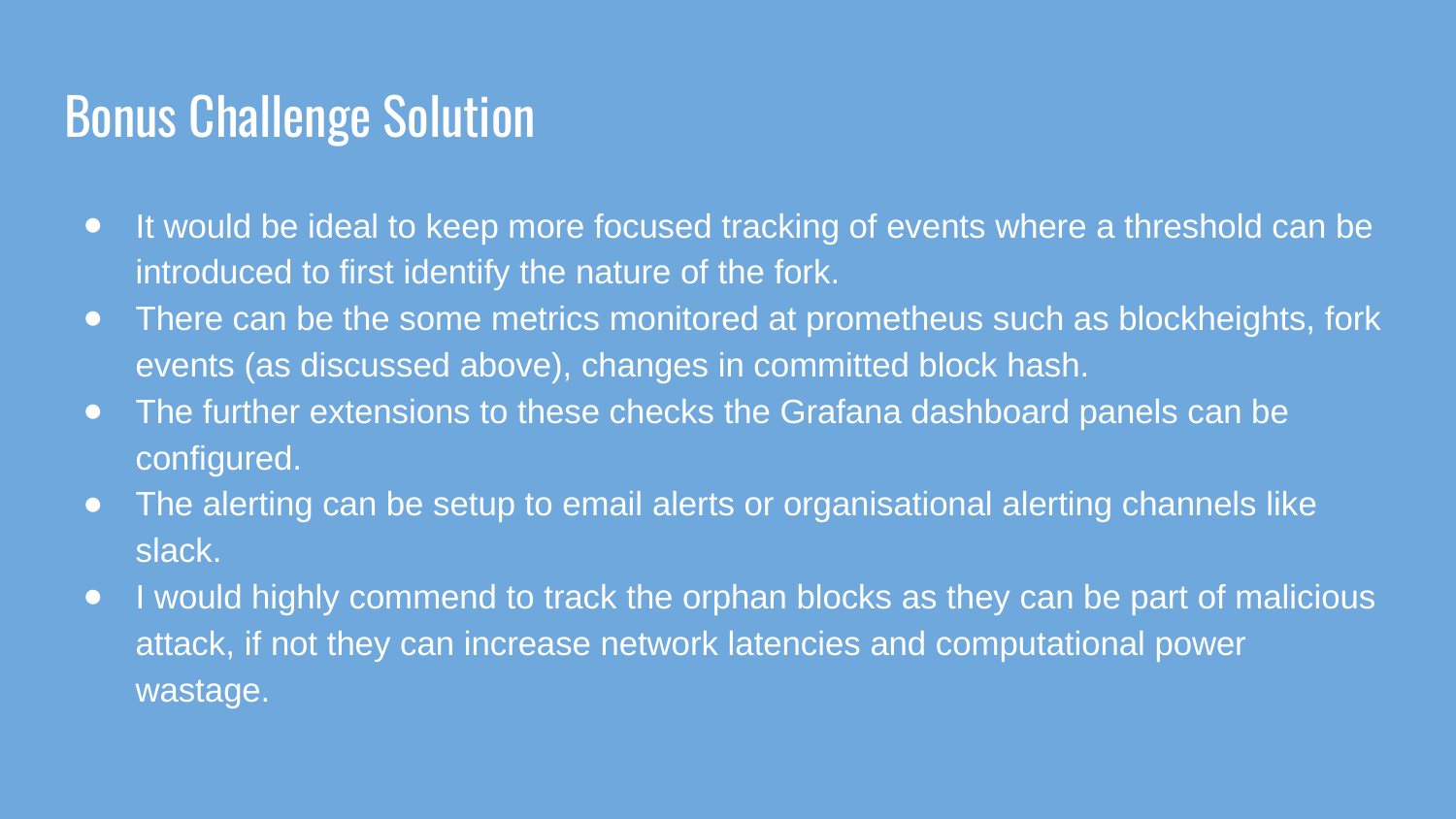

# Bonus Challenge Solution
It would be ideal to keep more focused tracking of events where a threshold can be introduced to first identify the nature of the fork.
There can be the some metrics monitored at prometheus such as blockheights, fork events (as discussed above), changes in committed block hash.
The further extensions to these checks the Grafana dashboard panels can be configured.
The alerting can be setup to email alerts or organisational alerting channels like slack.
I would highly commend to track the orphan blocks as they can be part of malicious attack, if not they can increase network latencies and computational power wastage.